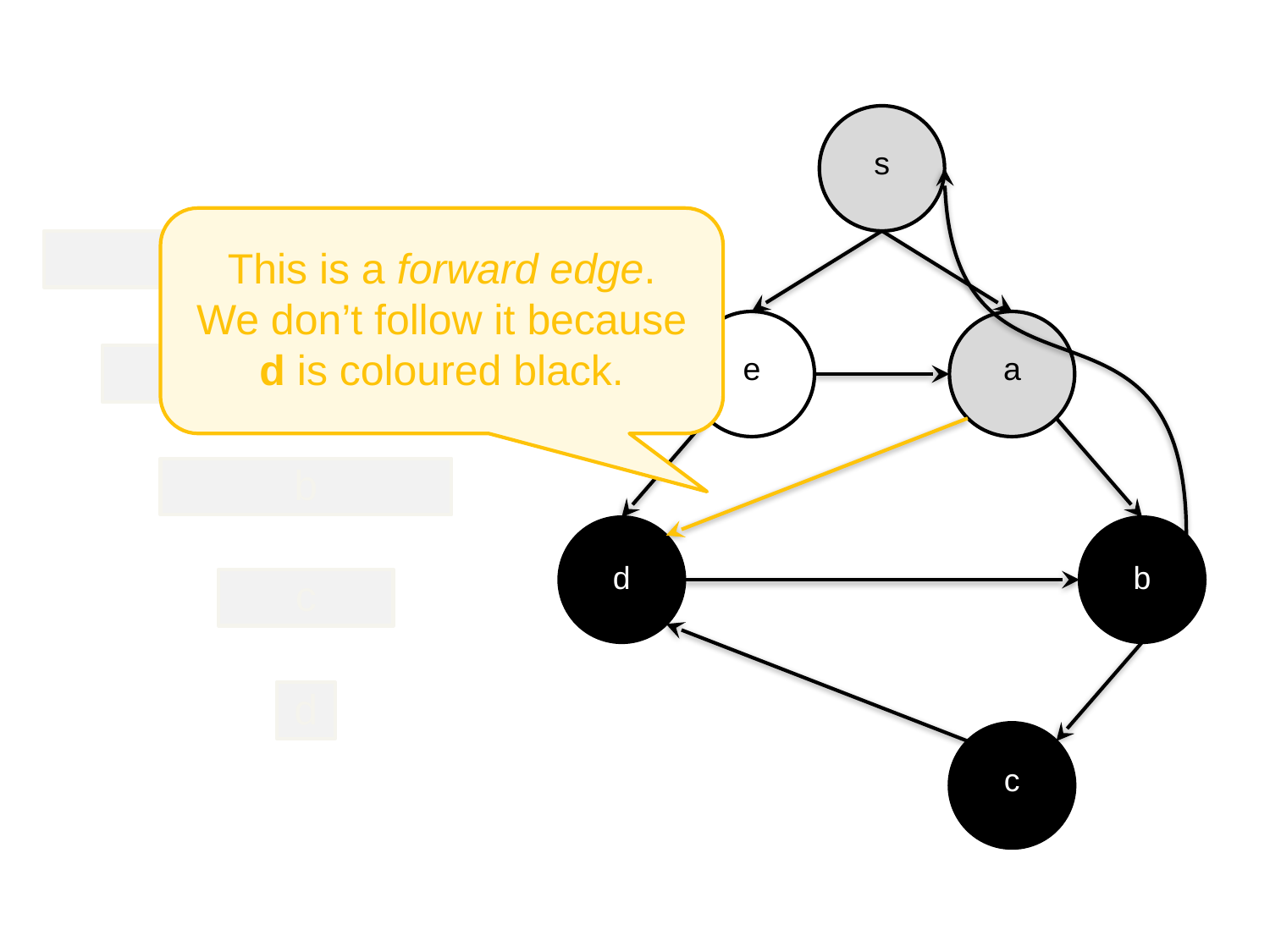

s
This is a forward edge.
We don’t follow it because d is coloured black.
s
e
a
a
b
d
b
c
d
c